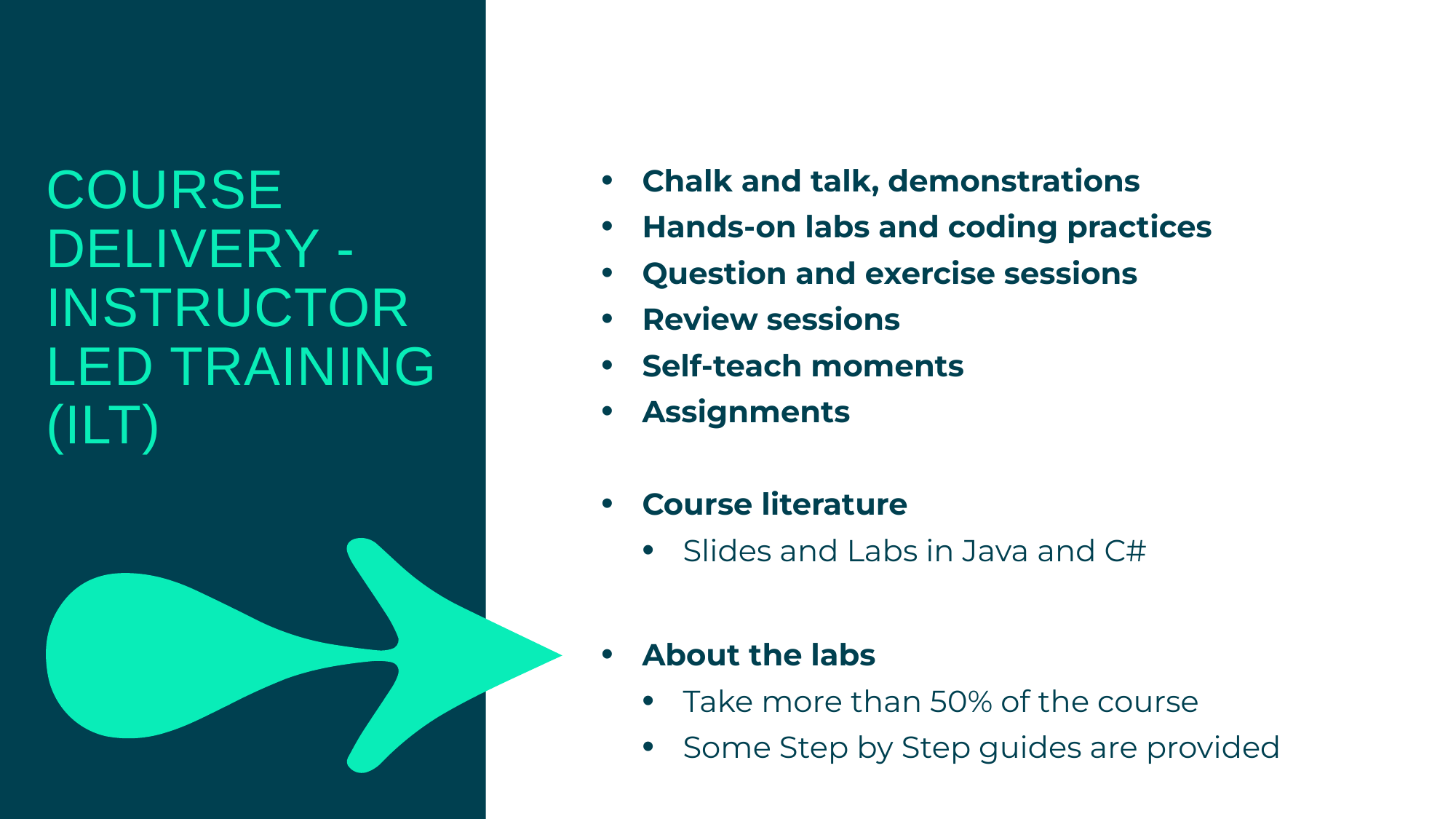

Course delivery - Instructor Led Training (ILT)
Chalk and talk, demonstrations
Hands-on labs and coding practices
Question and exercise sessions
Review sessions
Self-teach moments
Assignments

Course literature
Slides and Labs in Java and C#

About the labs
Take more than 50% of the course
Some Step by Step guides are provided